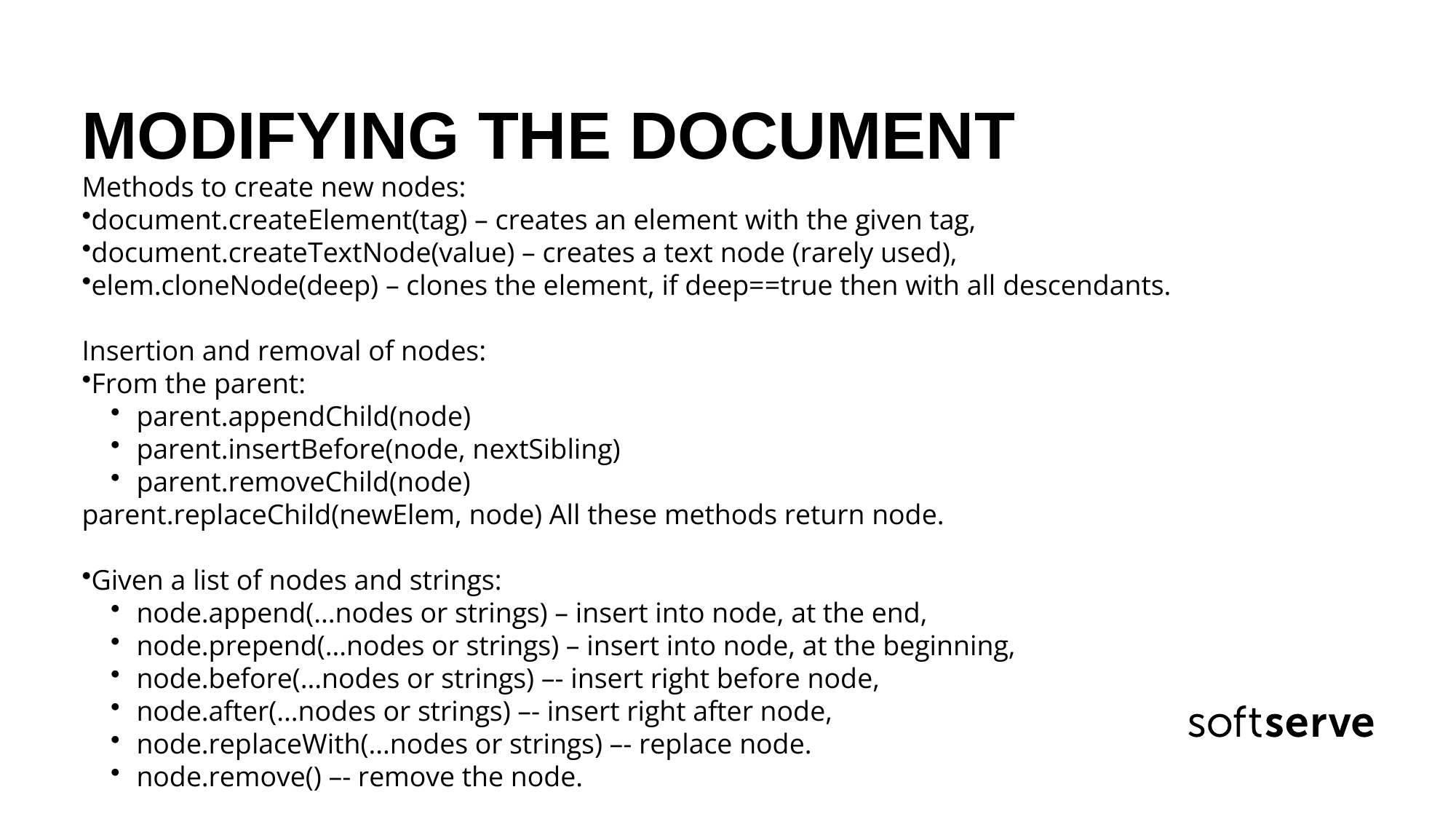

MODIFYING THE DOCUMENT
Methods to create new nodes:
document.createElement(tag) – creates an element with the given tag,
document.createTextNode(value) – creates a text node (rarely used),
elem.cloneNode(deep) – clones the element, if deep==true then with all descendants.

Insertion and removal of nodes:
From the parent:
parent.appendChild(node)
parent.insertBefore(node, nextSibling)
parent.removeChild(node)
parent.replaceChild(newElem, node) All these methods return node.

Given a list of nodes and strings:
node.append(...nodes or strings) – insert into node, at the end,
node.prepend(...nodes or strings) – insert into node, at the beginning,
node.before(...nodes or strings) –- insert right before node,
node.after(...nodes or strings) –- insert right after node,
node.replaceWith(...nodes or strings) –- replace node.
node.remove() –- remove the node.